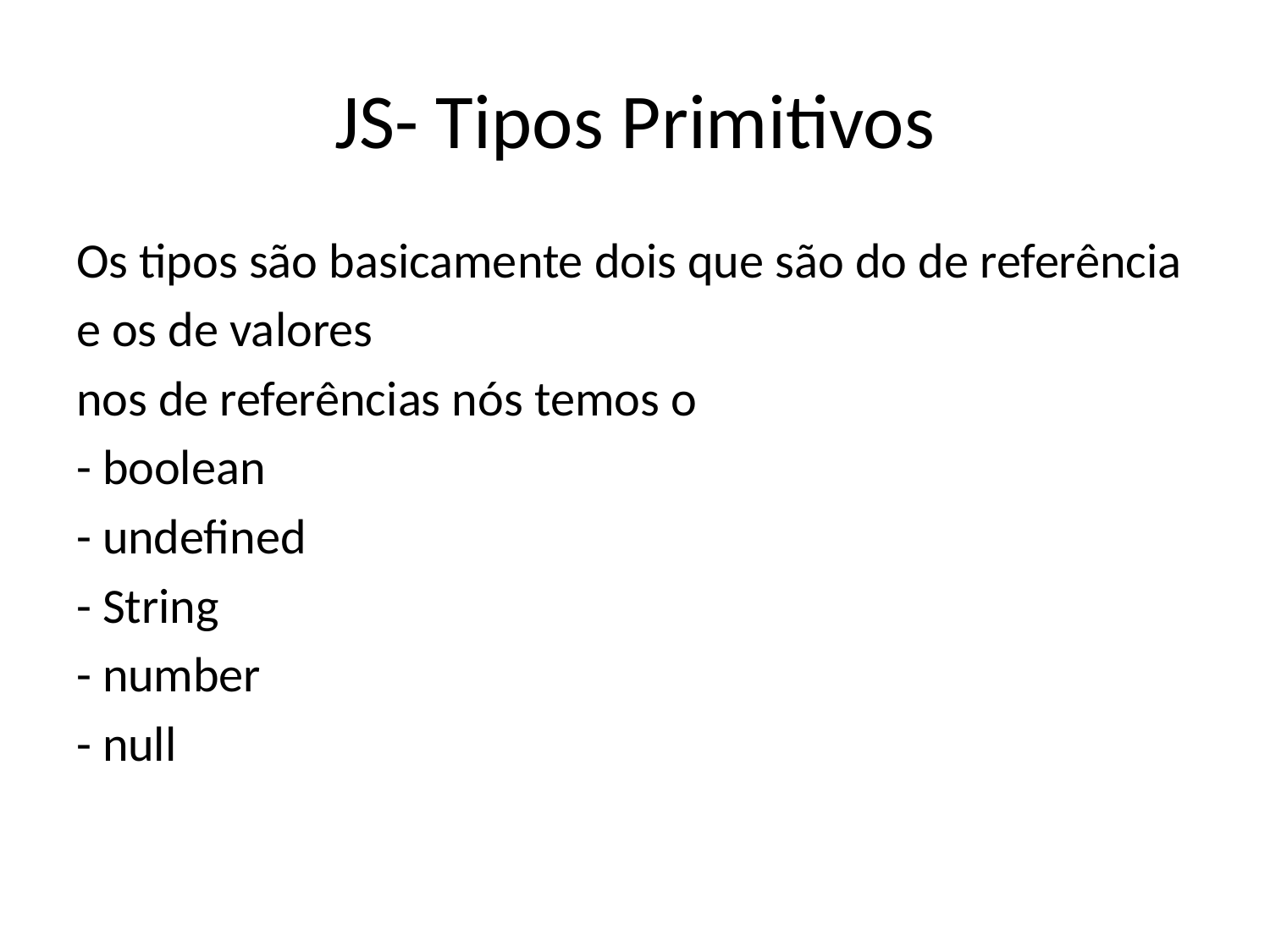

# JS- Tipos Primitivos
Os tipos são basicamente dois que são do de referência
e os de valores
nos de referências nós temos o
- boolean
- undefined
- String
- number
- null